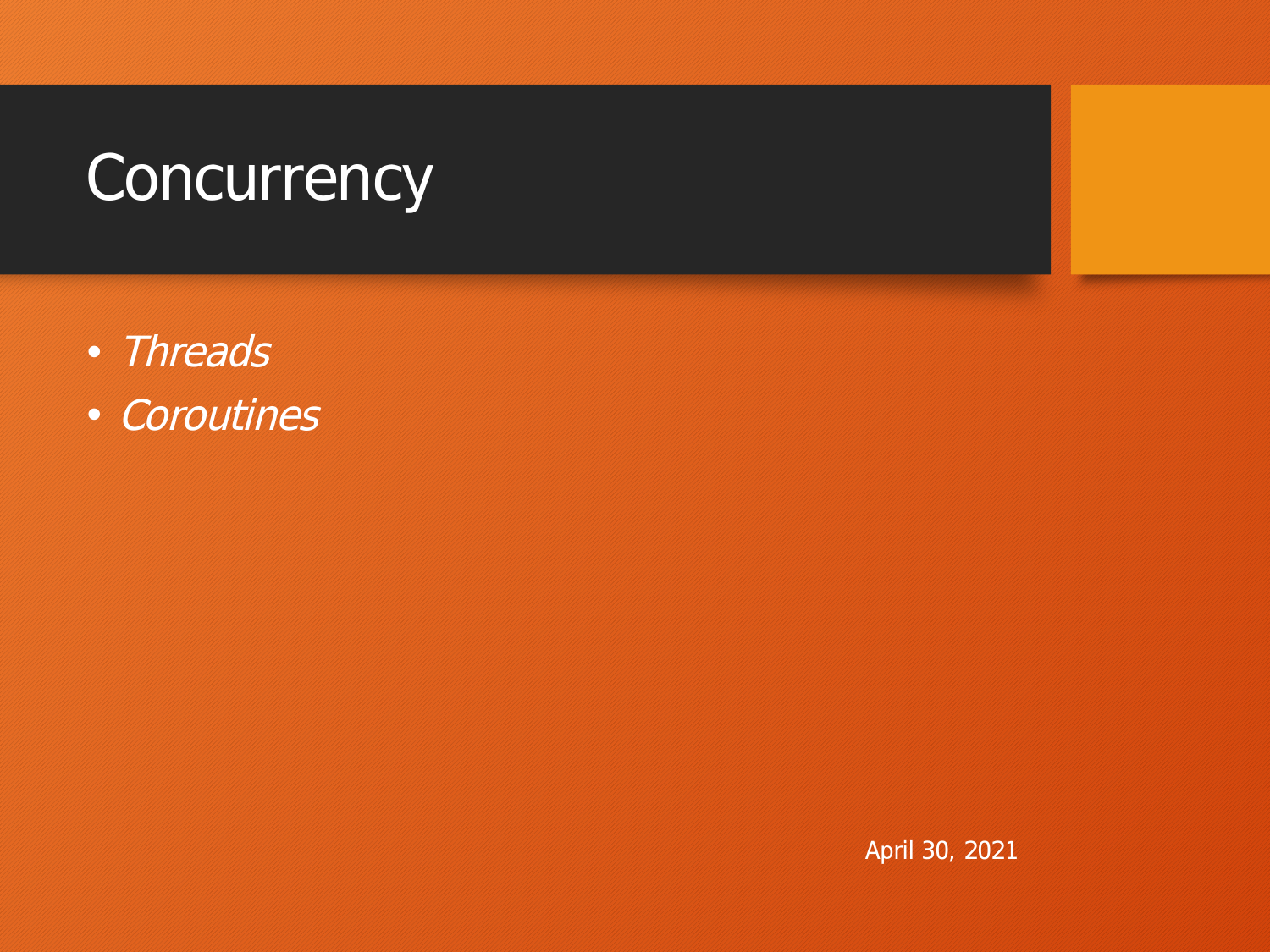

# Concurrency
Threads
Coroutines
April 30, 2021